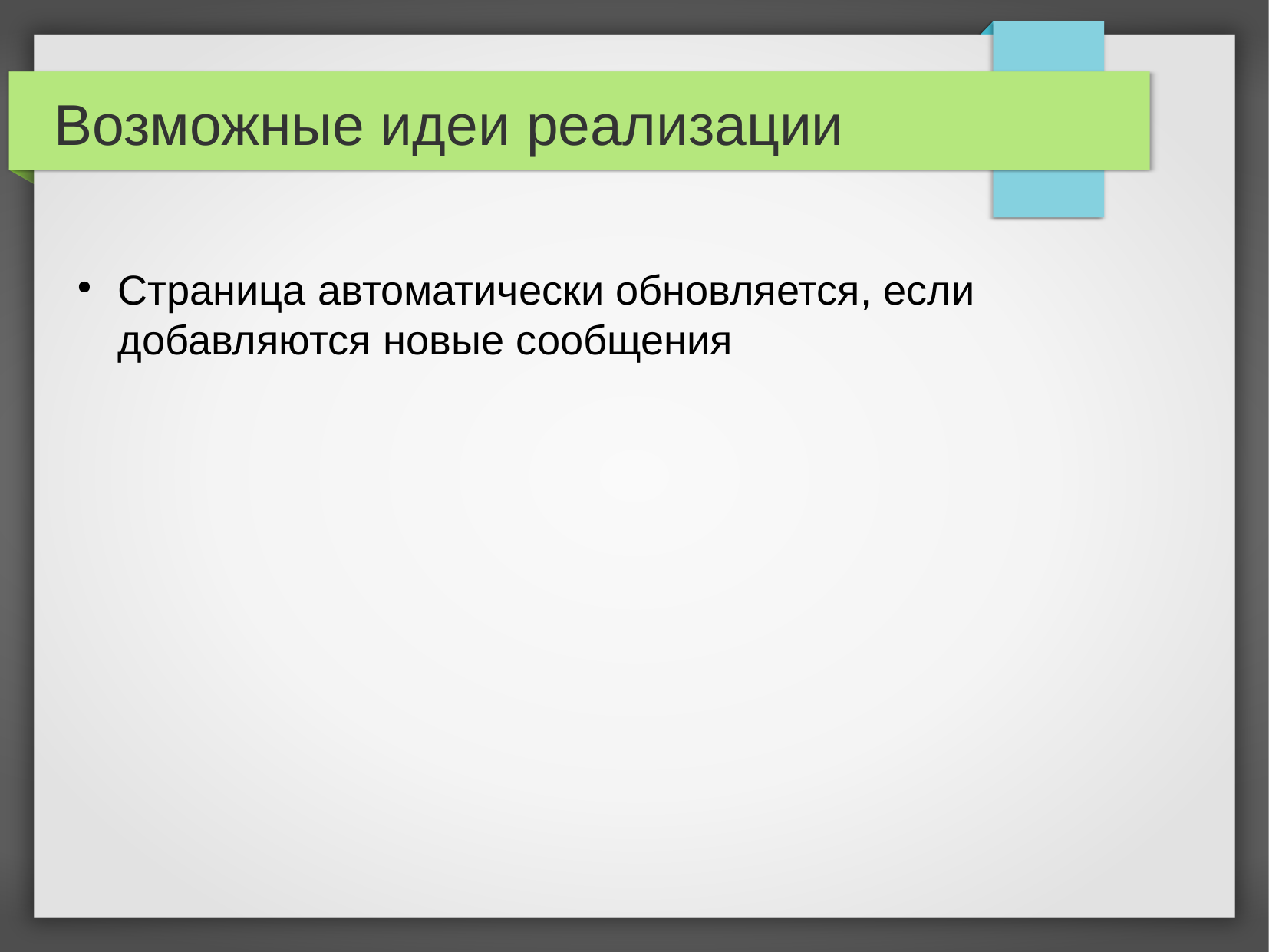

Возможные идеи реализации
Страница автоматически обновляется, если добавляются новые сообщения